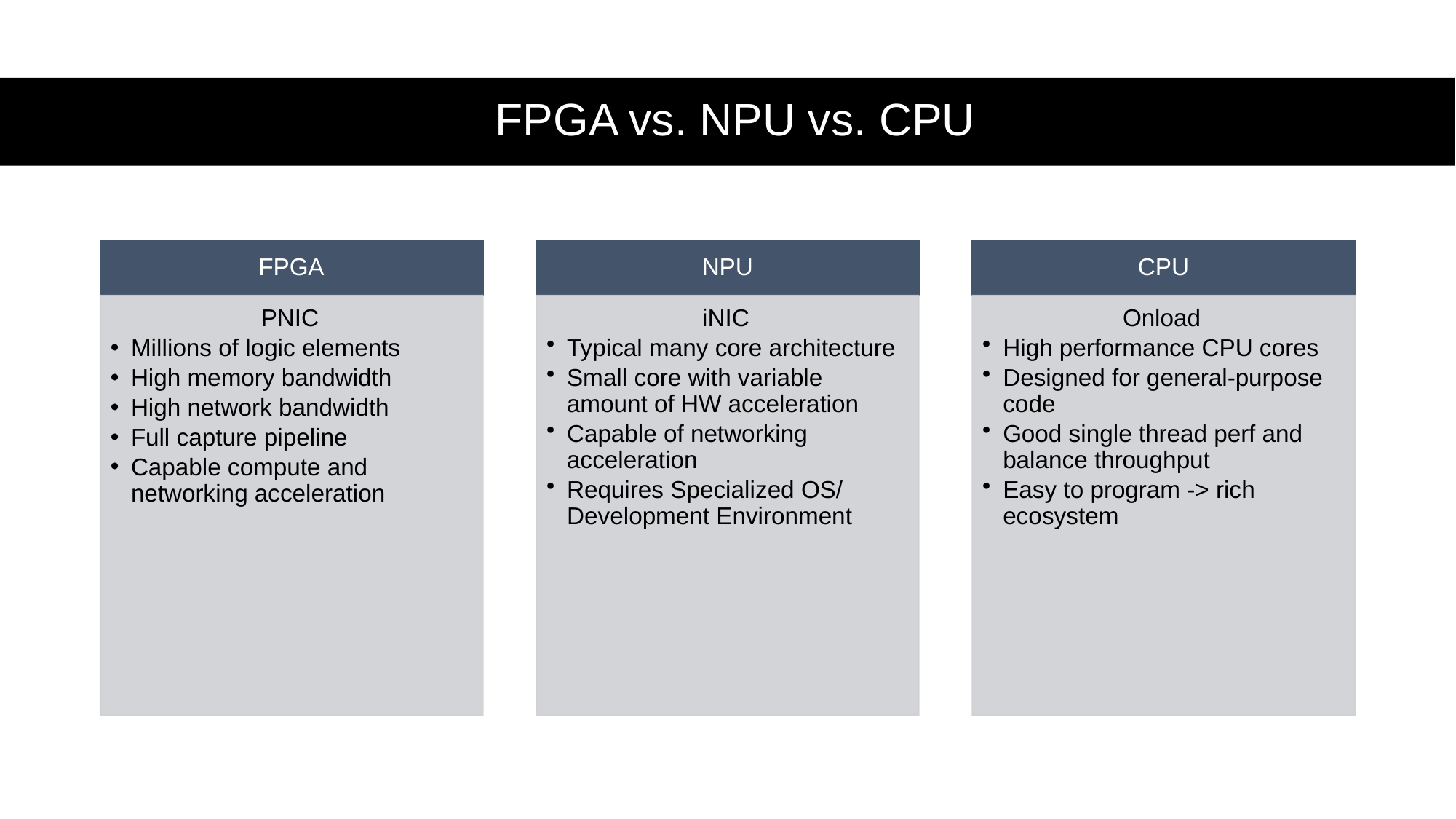

# FPGA vs. NPU vs. CPU

FPGA
PNIC
Millions of logic elements
High memory bandwidth
High network bandwidth
Full capture pipeline
Capable compute and networking acceleration

NPU
iNIC
Typical many core architecture
Small core with variable amount of HW acceleration
Capable of networking acceleration
Requires Specialized OS/Development Environment

CPU
Onload
High performance CPU cores
Designed for general-purpose code
Good single thread perf and balance throughput
Easy to program -> rich ecosystem